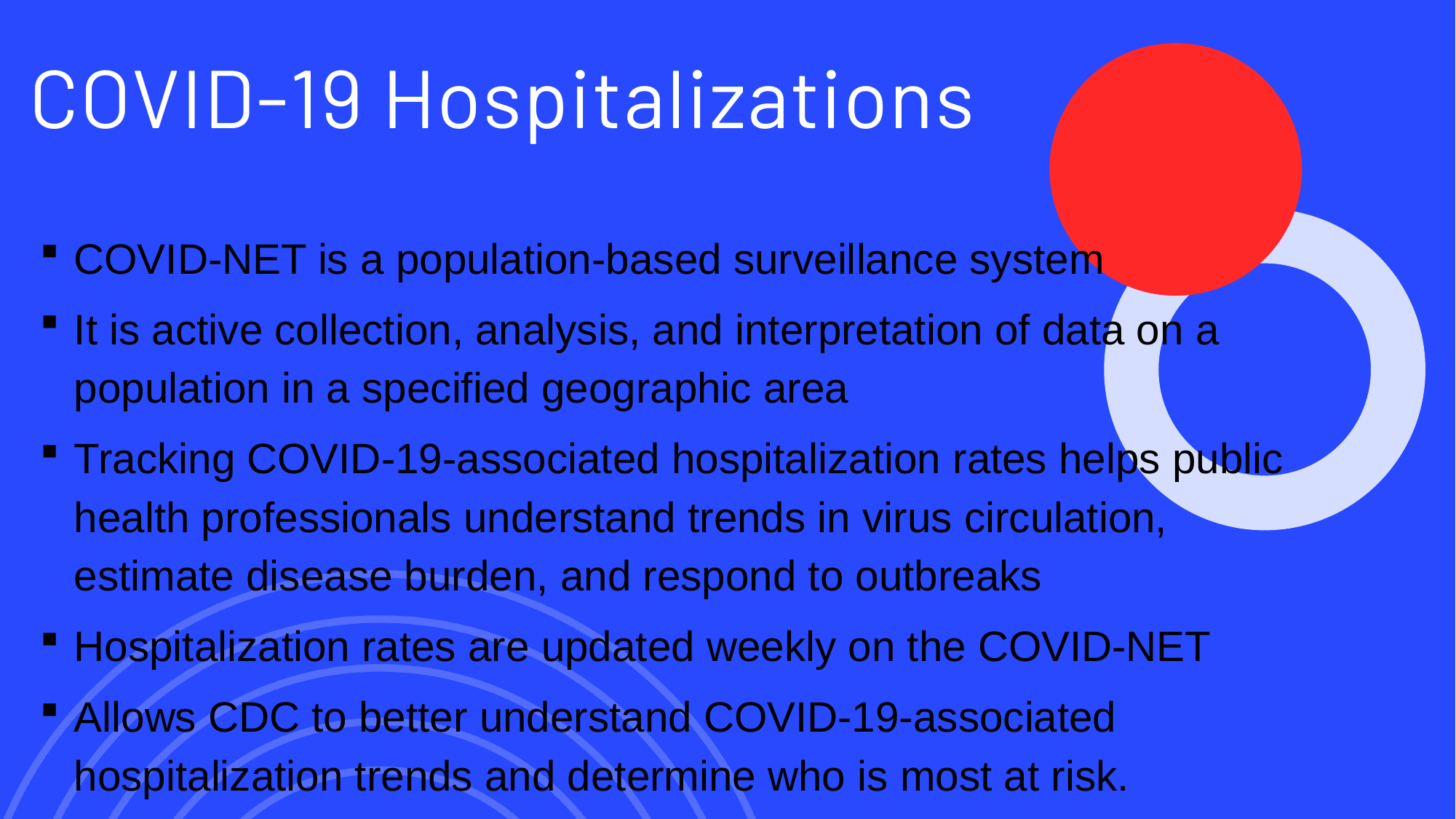

# COVID-19 Hospitalizations
COVID-NET is a population-based surveillance system
It is active collection, analysis, and interpretation of data on a population in a specified geographic area
Tracking COVID-19-associated hospitalization rates helps public health professionals understand trends in virus circulation, estimate disease burden, and respond to outbreaks
Hospitalization rates are updated weekly on the COVID-NET
Allows CDC to better understand COVID-19-associated hospitalization trends and determine who is most at risk.